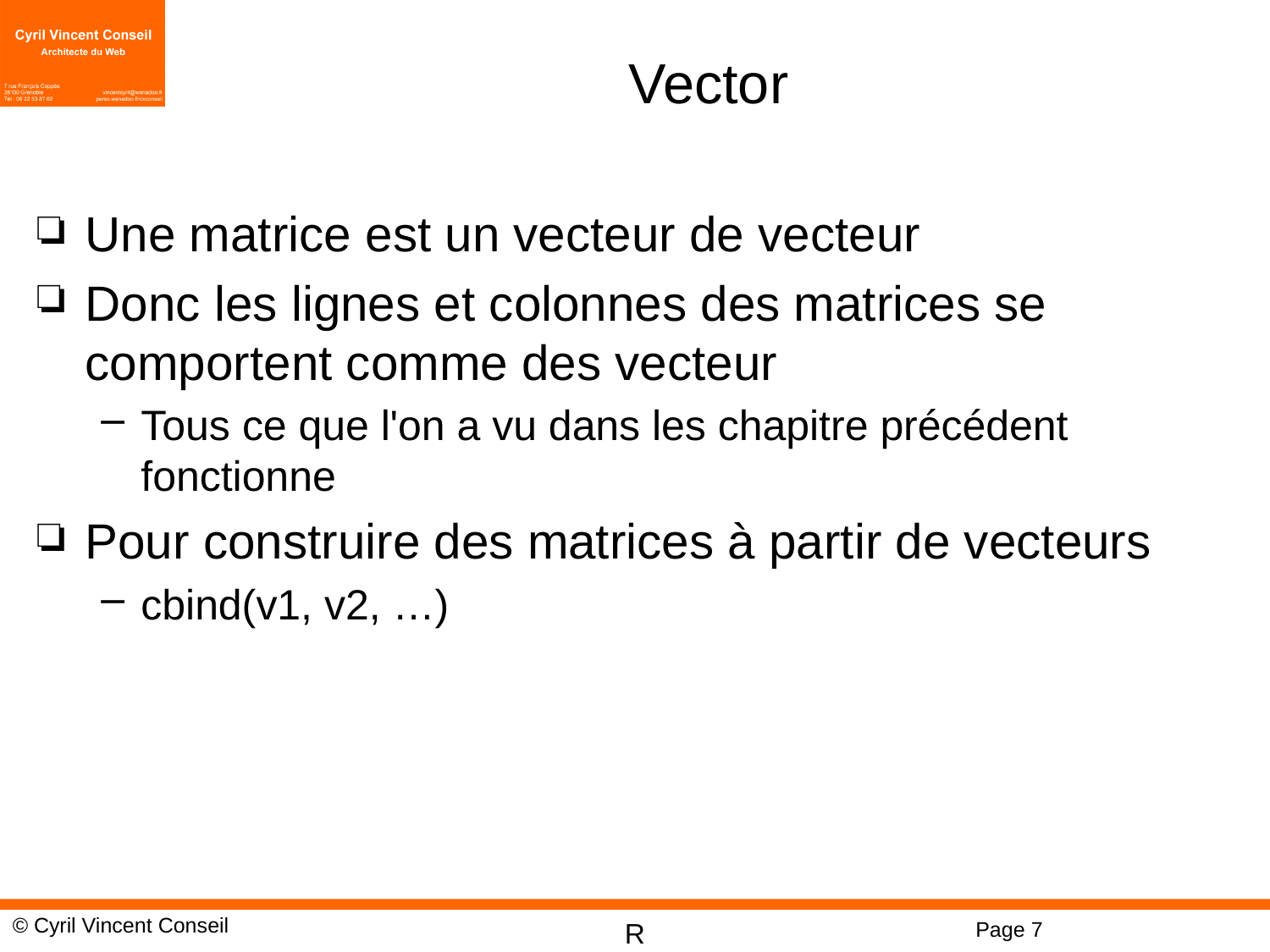

# Vector
Une matrice est un vecteur de vecteur
Donc les lignes et colonnes des matrices se comportent comme des vecteur
Tous ce que l'on a vu dans les chapitre précédent fonctionne
Pour construire des matrices à partir de vecteurs
cbind(v1, v2, …)